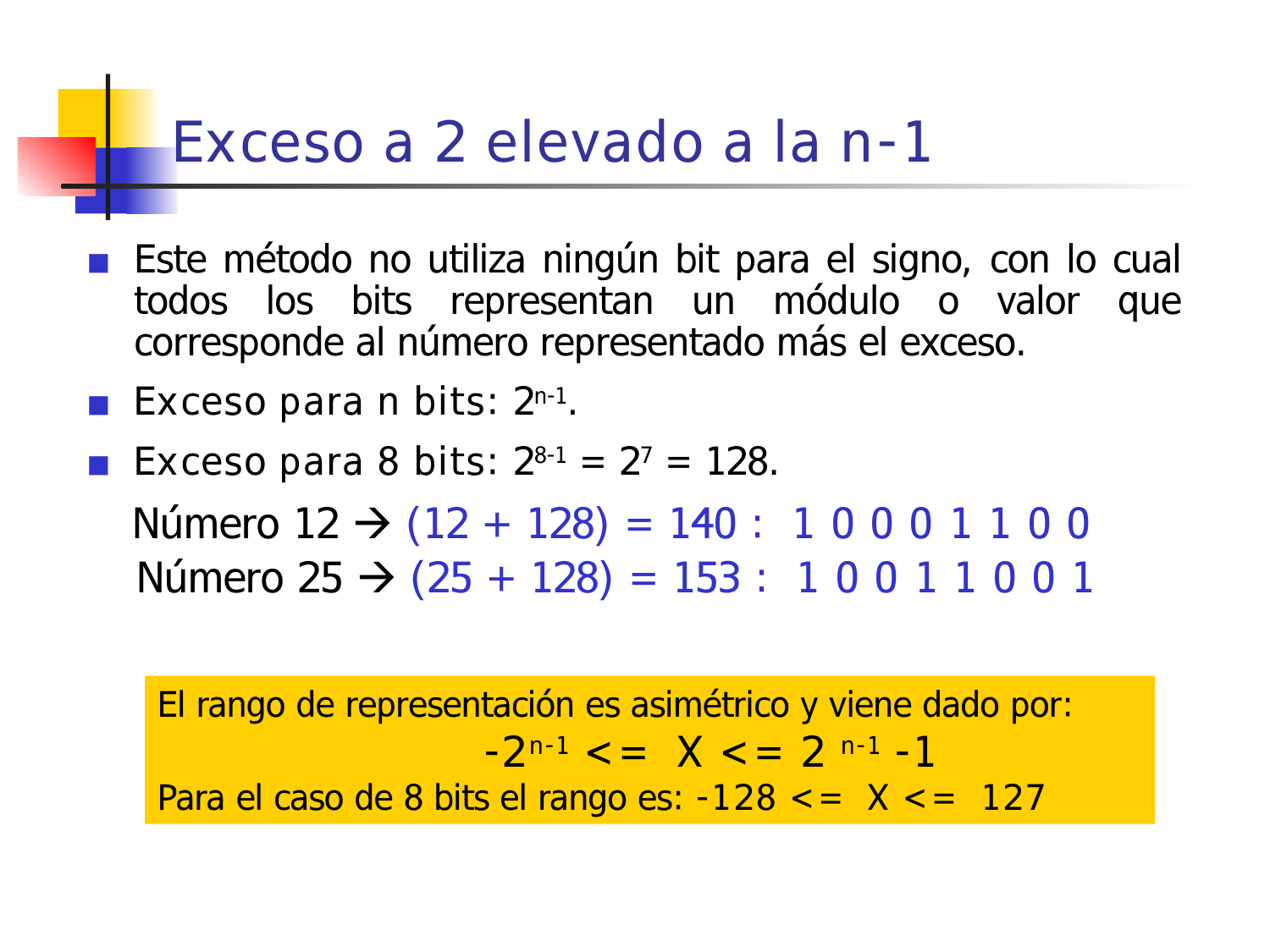

# Exceso a 2 elevado a la n-1
Este método no utiliza ningún bit para el signo, con lo cual todos los bits representan un módulo o valor que corresponde al número representado más el exceso.
Exceso para n bits: 2n-1.
Exceso para 8 bits: 28-1 = 27 = 128.
    Número 12 🡪 (12 + 128) = 140 :  1 0 0 0 1 1 0 0
    Número 25 🡪 (25 + 128) = 153 :  1 0 0 1 1 0 0 1

El rango de representación es asimétrico y viene dado por:
	 -2n-1 <=  X <= 2 n-1 -1
Para el caso de 8 bits el rango es: -128 <=  X <=  127